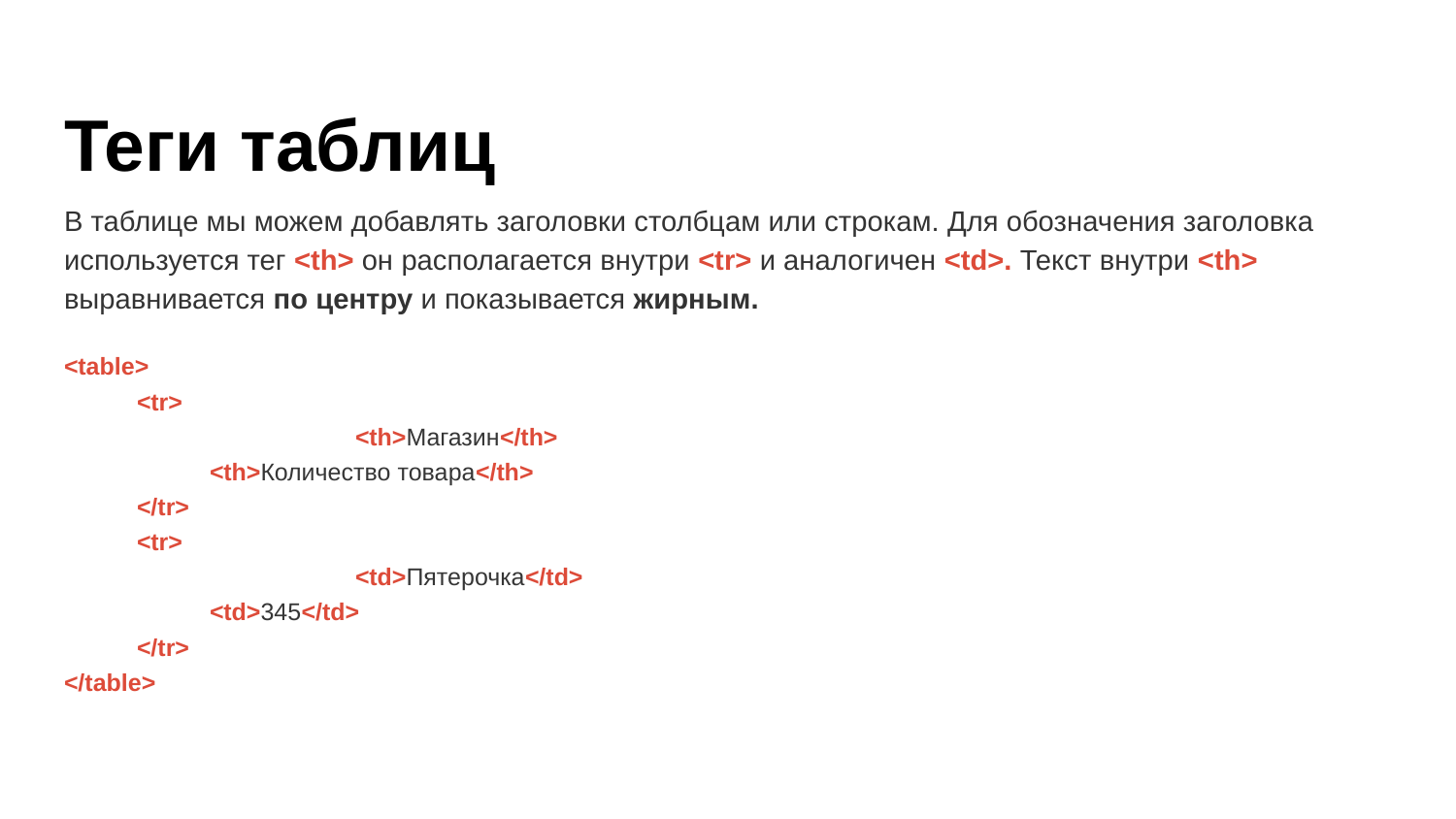

# Теги таблиц
В таблице мы можем добавлять заголовки столбцам или строкам. Для обозначения заголовка используется тег <th> он располагается внутри <tr> и аналогичен <td>. Текст внутри <th> выравнивается по центру и показывается жирным.
<table>
<tr>
		<th>Магазин</th>
<th>Количество товара</th>
</tr>
<tr>
		<td>Пятерочка</td>
<td>345</td>
</tr>
</table>